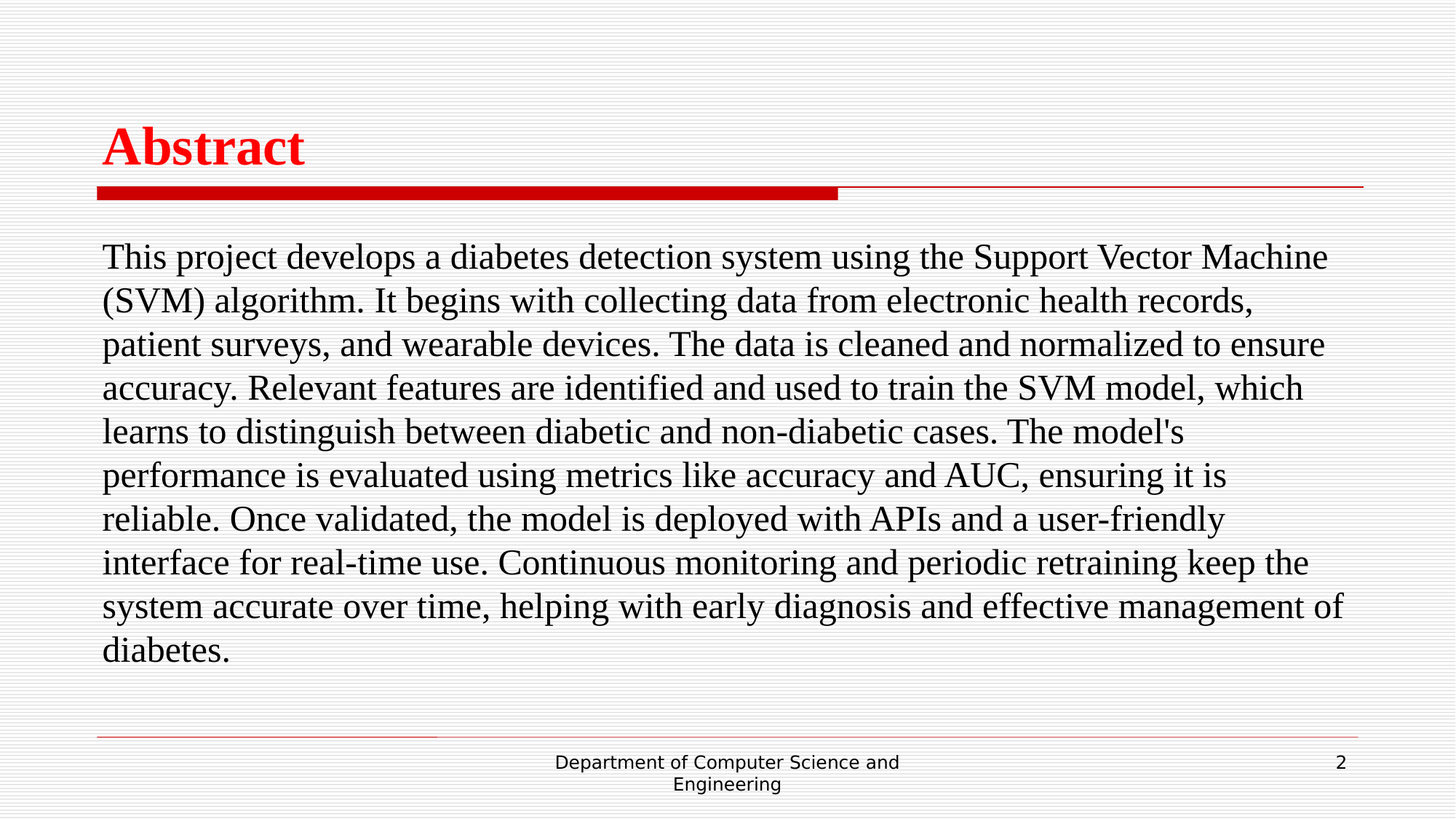

# Abstract
This project develops a diabetes detection system using the Support Vector Machine (SVM) algorithm. It begins with collecting data from electronic health records, patient surveys, and wearable devices. The data is cleaned and normalized to ensure accuracy. Relevant features are identified and used to train the SVM model, which learns to distinguish between diabetic and non-diabetic cases. The model's performance is evaluated using metrics like accuracy and AUC, ensuring it is reliable. Once validated, the model is deployed with APIs and a user-friendly interface for real-time use. Continuous monitoring and periodic retraining keep the system accurate over time, helping with early diagnosis and effective management of diabetes.

Department of Computer Science and Engineering
2